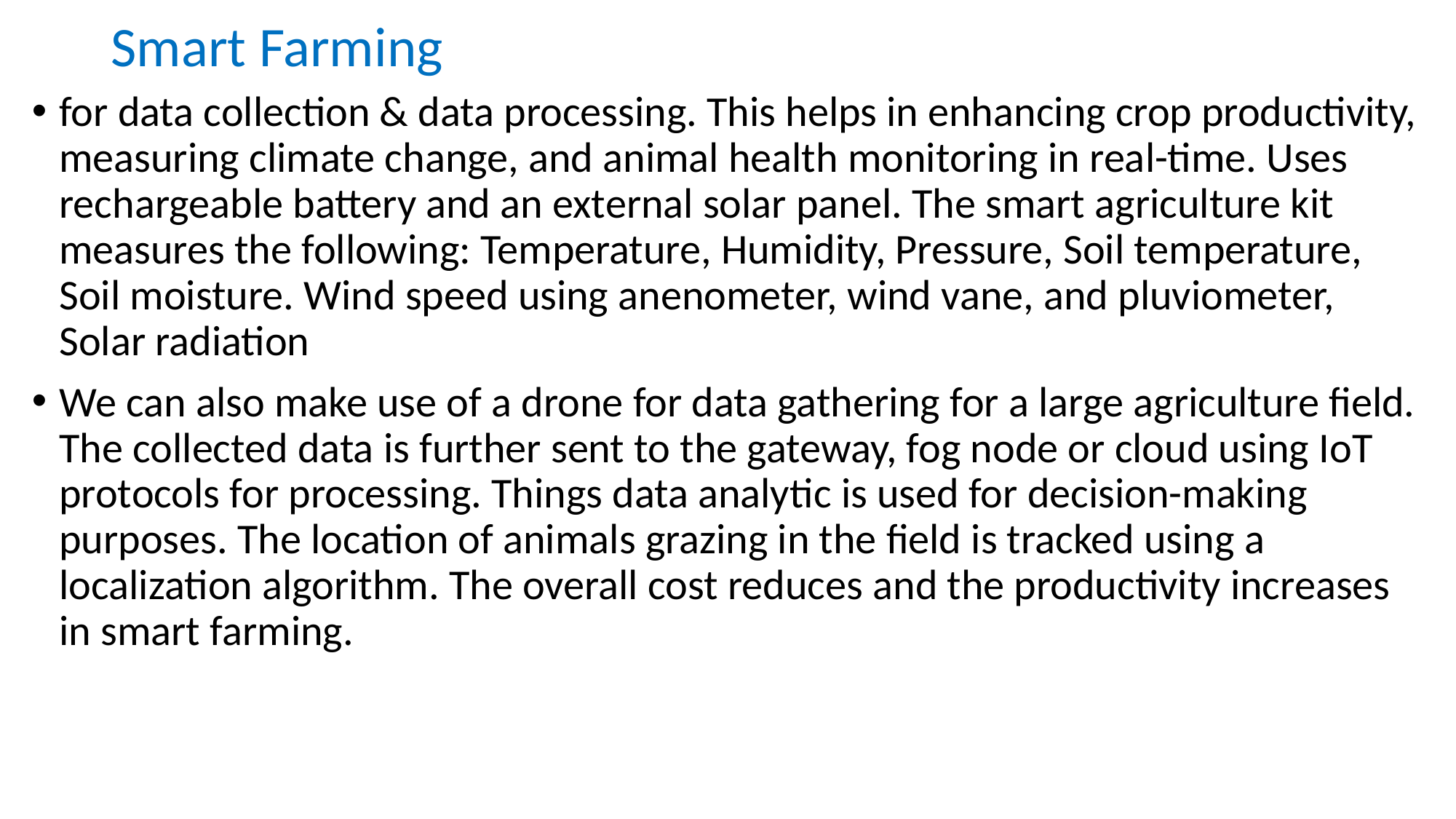

# Smart Farming
for data collection & data processing. This helps in enhancing crop productivity, measuring climate change, and animal health monitoring in real-time. Uses rechargeable battery and an external solar panel. The smart agriculture kit measures the following: Temperature, Humidity, Pressure, Soil temperature, Soil moisture. Wind speed using anenometer, wind vane, and pluviometer, Solar radiation
We can also make use of a drone for data gathering for a large agriculture field. The collected data is further sent to the gateway, fog node or cloud using IoT protocols for processing. Things data analytic is used for decision-making purposes. The location of animals grazing in the field is tracked using a localization algorithm. The overall cost reduces and the productivity increases in smart farming.